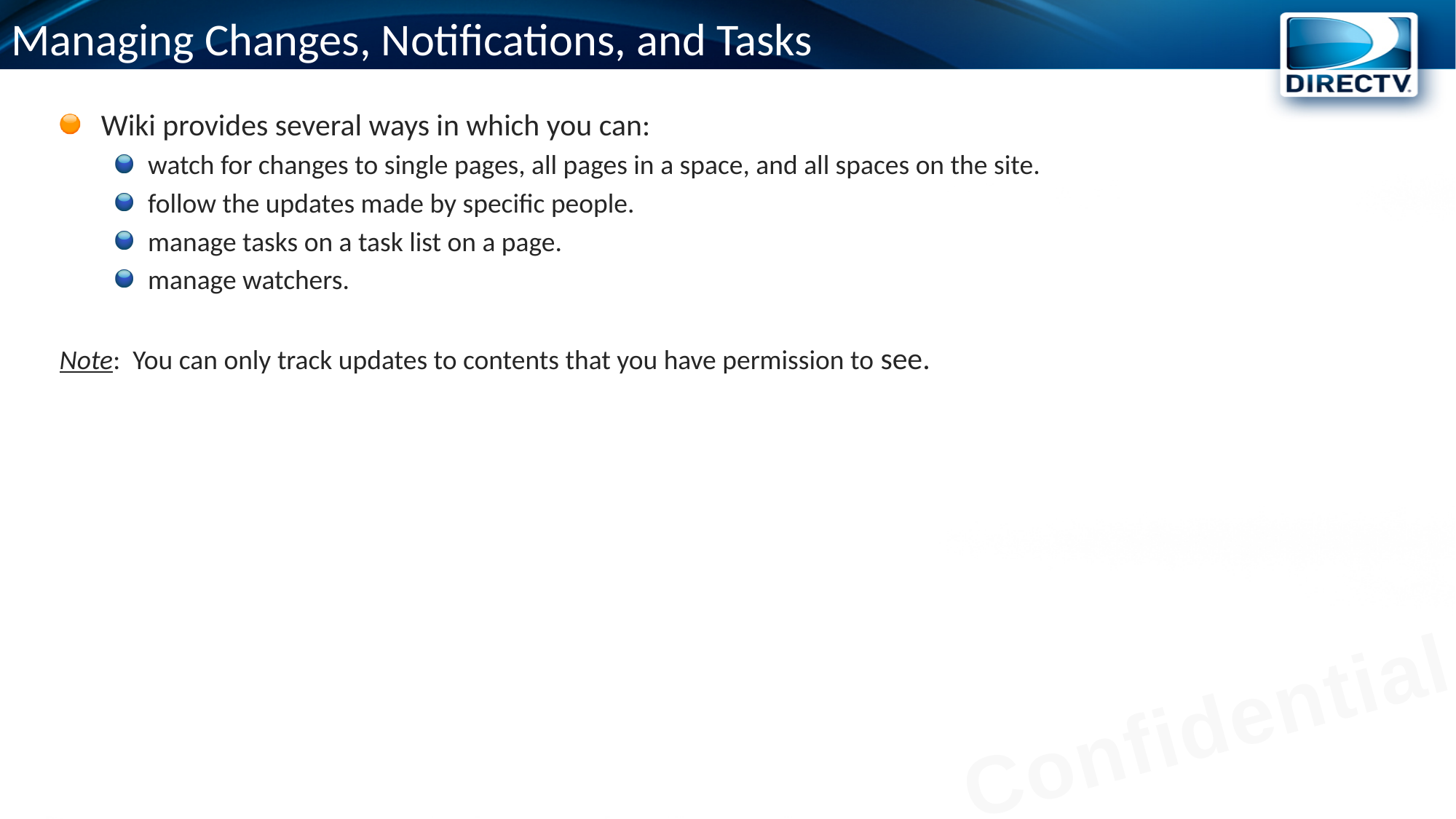

# Managing Changes, Notifications, and Tasks
Wiki provides several ways in which you can:
watch for changes to single pages, all pages in a space, and all spaces on the site.
follow the updates made by specific people.
manage tasks on a task list on a page.
manage watchers.

Note:  You can only track updates to contents that you have permission to see.